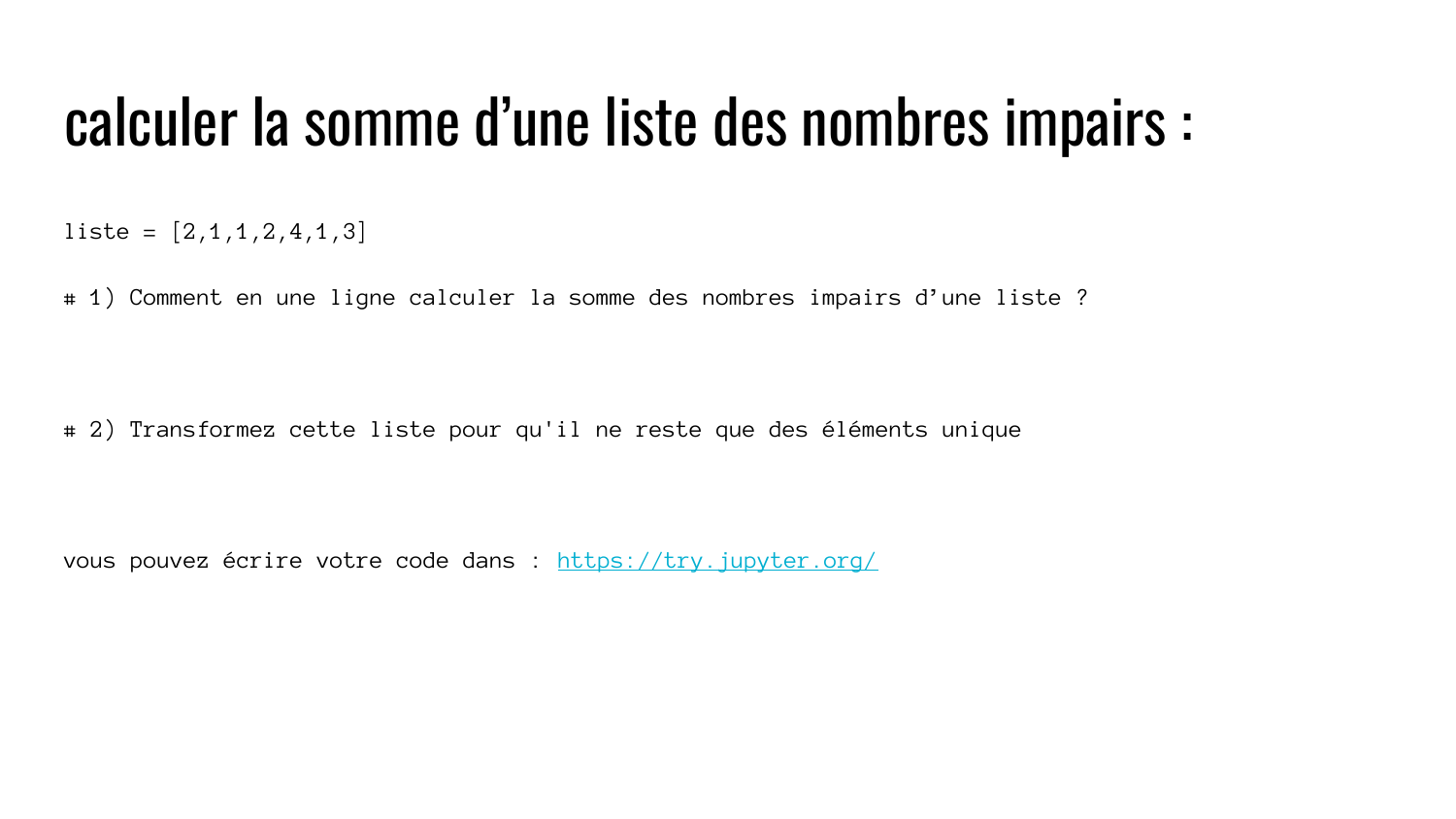

# calculer la somme d’une liste des nombres impairs :
liste = [2,1,1,2,4,1,3]
# 1) Comment en une ligne calculer la somme des nombres impairs d’une liste ?

# 2) Transformez cette liste pour qu'il ne reste que des éléments unique

vous pouvez écrire votre code dans : https://try.jupyter.org/